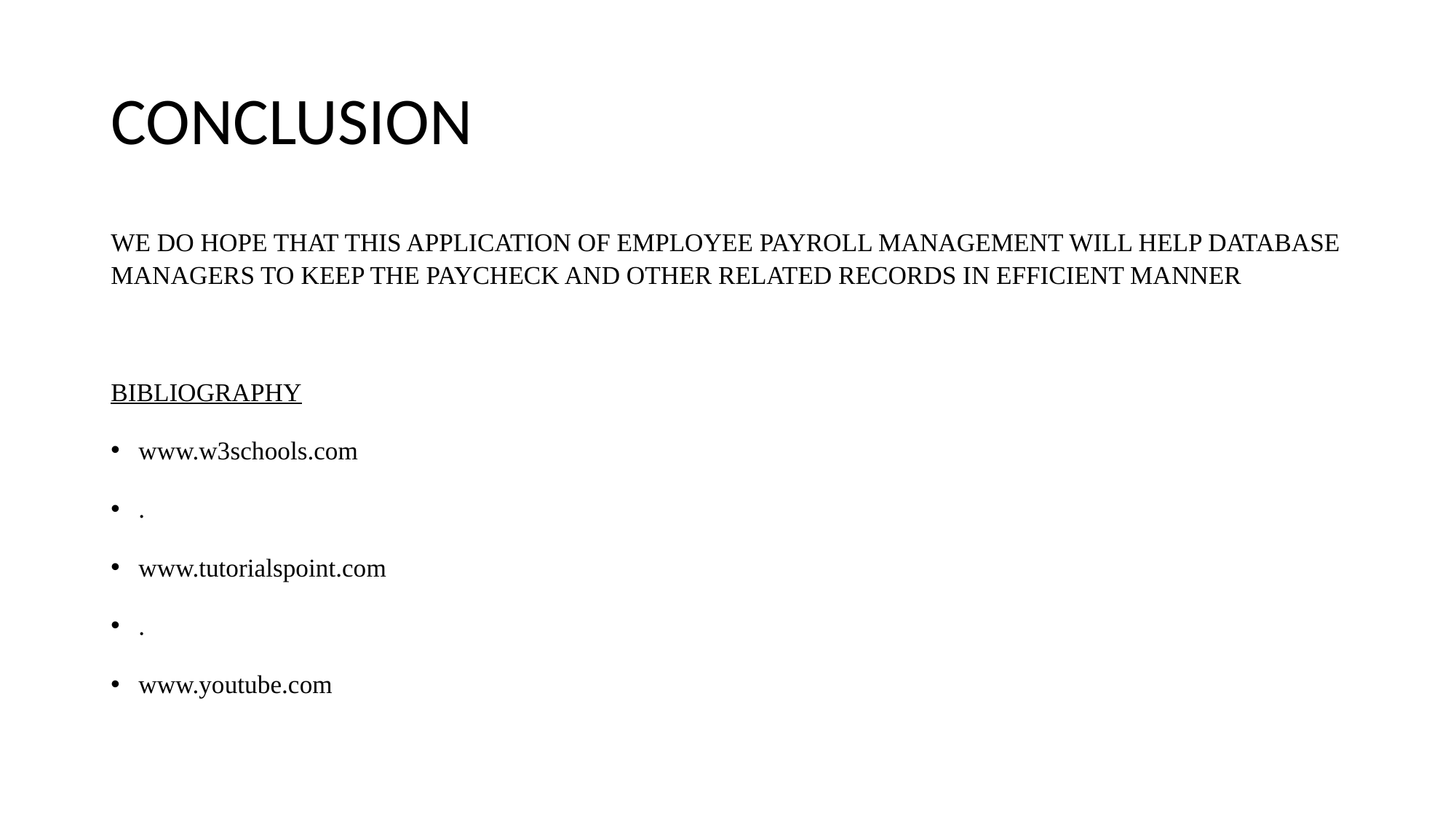

# CONCLUSION
WE DO HOPE THAT THIS APPLICATION OF EMPLOYEE PAYROLL MANAGEMENT WILL HELP DATABASE MANAGERS TO KEEP THE PAYCHECK AND OTHER RELATED RECORDS IN EFFICIENT MANNER

BIBLIOGRAPHY
www.w3schools.com
.
www.tutorialspoint.com
.
www.youtube.com